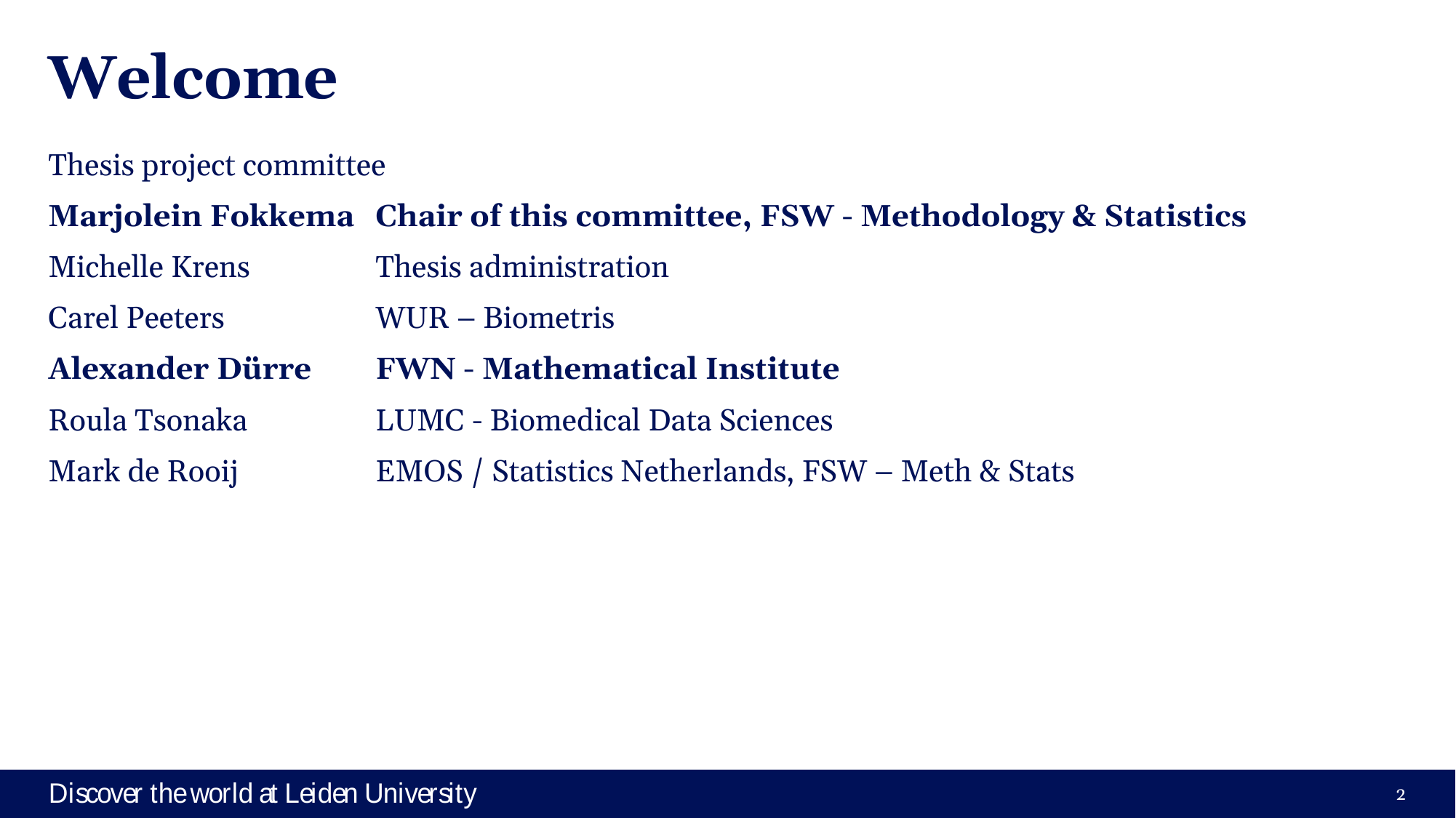

# Welcome
Thesis project committee
Marjolein Fokkema	Chair of this committee, FSW - Methodology & Statistics
Michelle Krens		Thesis administration
Carel Peeters		WUR – Biometris
Alexander Dürre	FWN - Mathematical Institute
Roula Tsonaka		LUMC - Biomedical Data Sciences
Mark de Rooij		EMOS / Statistics Netherlands, FSW – Meth & Stats

2